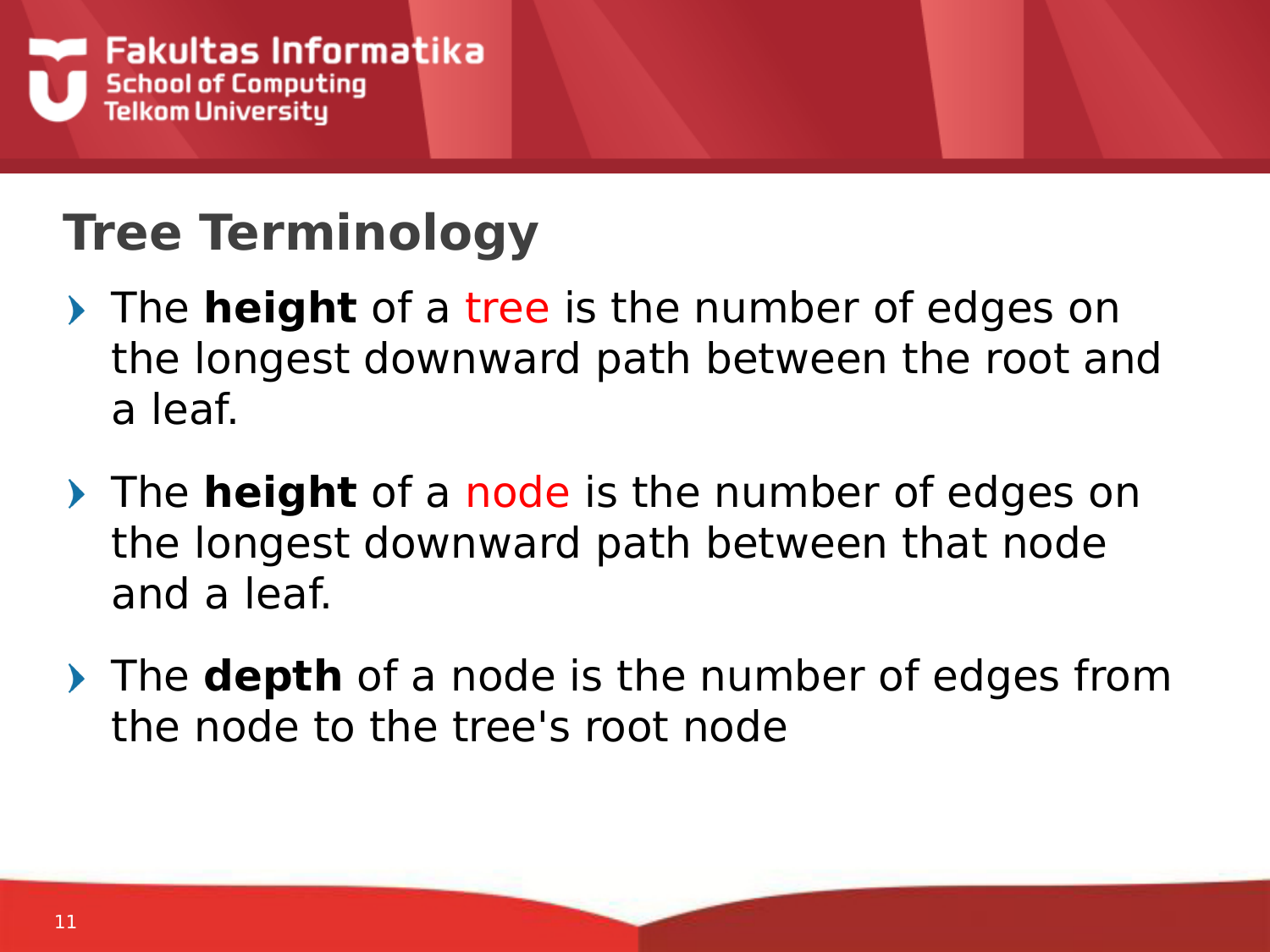

# Tree Terminology
The height of a tree is the number of edges on the longest downward path between the root and a leaf.
The height of a node is the number of edges on the longest downward path between that node and a leaf.
The depth of a node is the number of edges from the node to the tree's root node
11